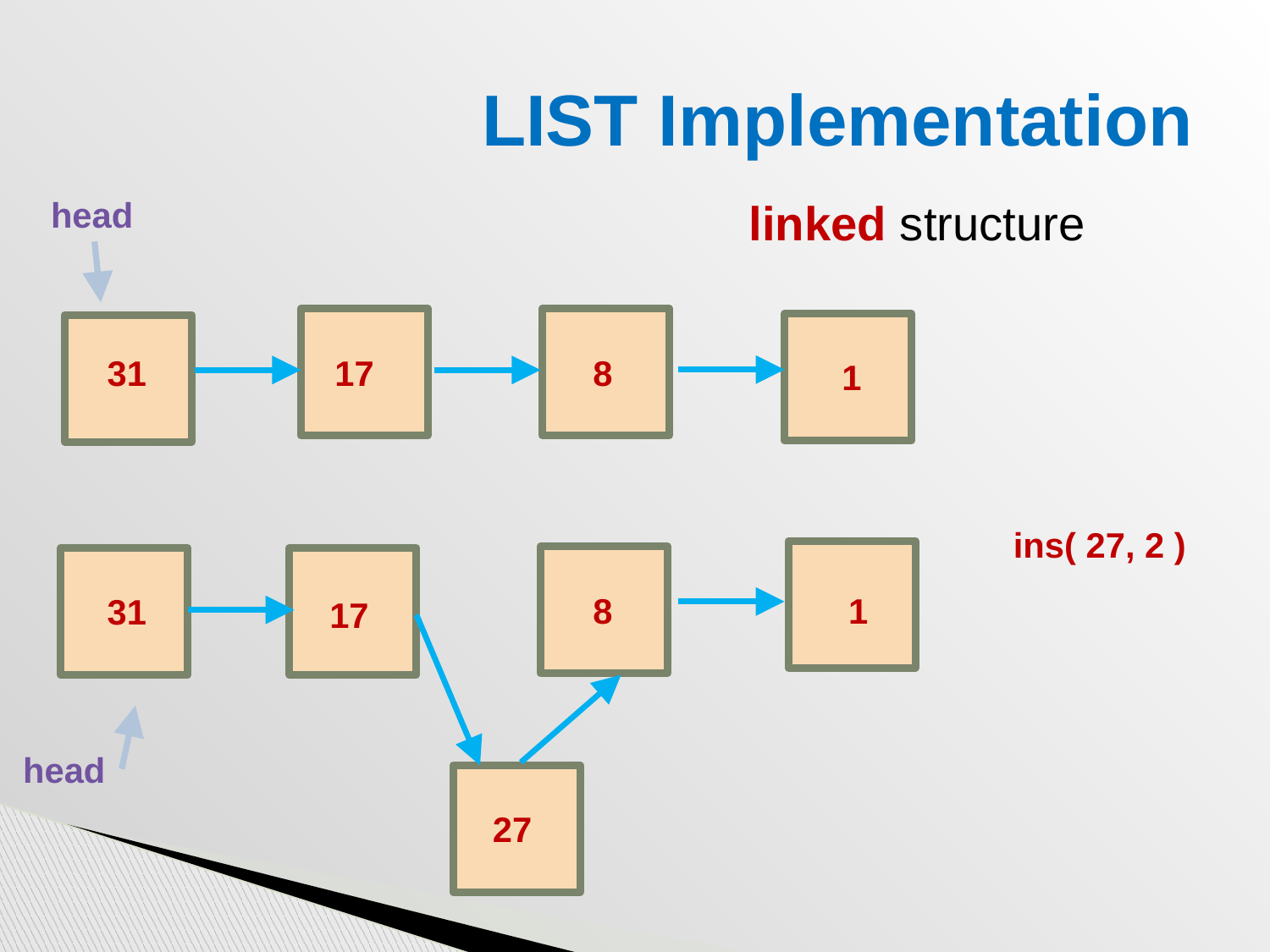

# LIST Implementation
head
                                                 linked structure

17
31
8
1
ins( 27, 2 )

8
1
31
17
head

27